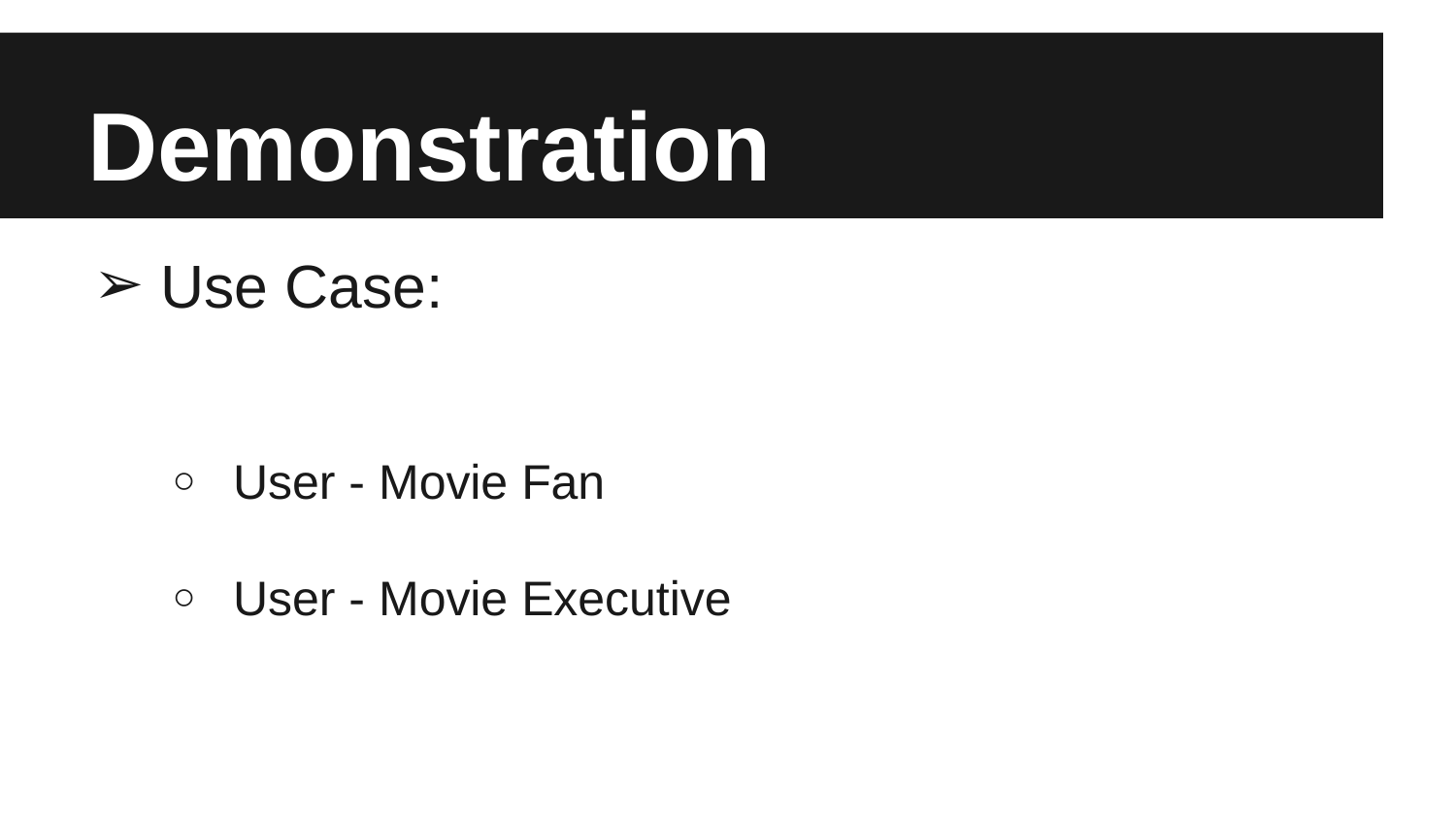

# Demonstration
Use Case:

User - Movie Fan
User - Movie Executive